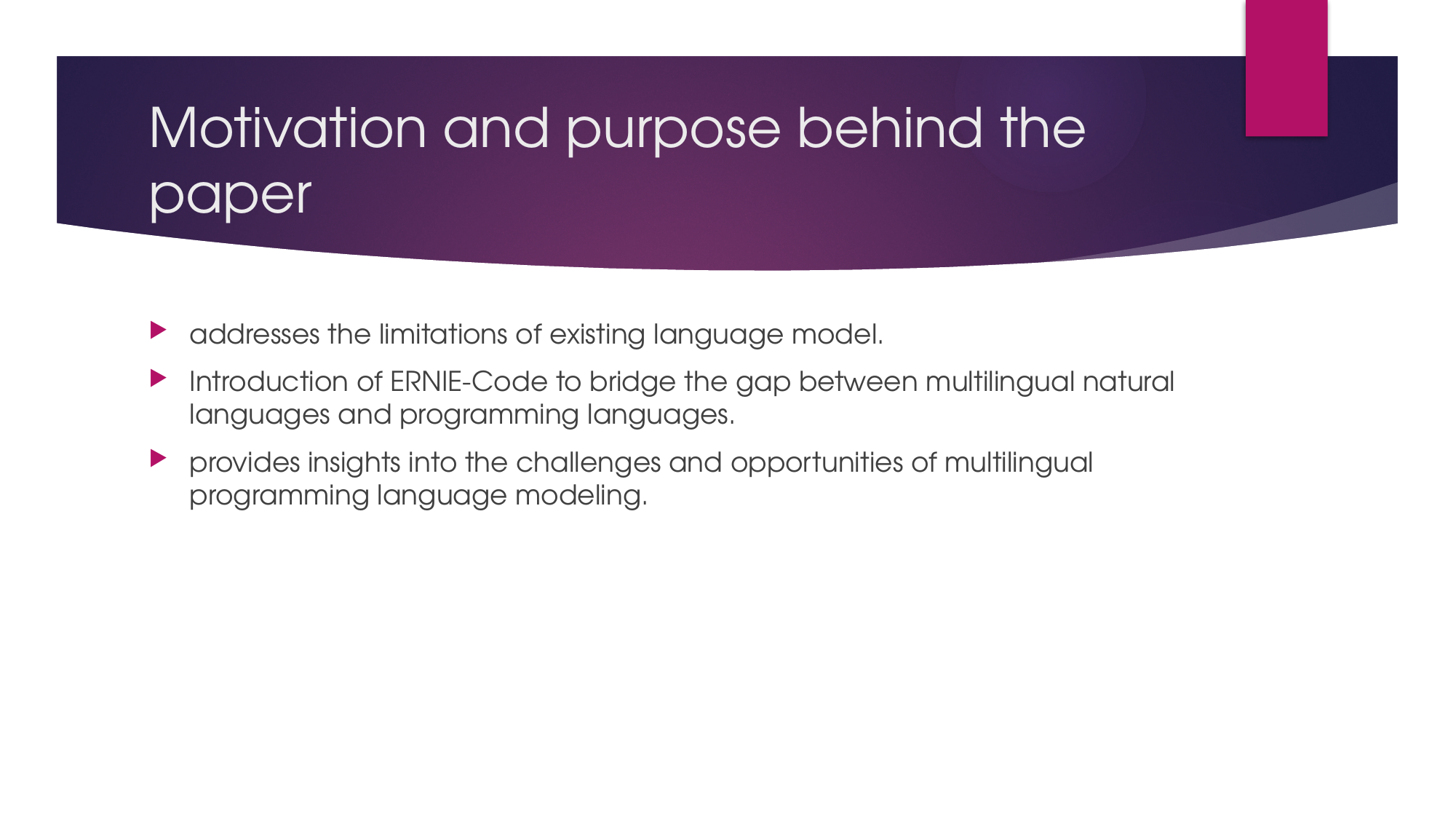

# Motivation and purpose behind the paper
addresses the limitations of existing language model.
Introduction of ERNIE-Code to bridge the gap between multilingual natural languages and programming languages.
provides insights into the challenges and opportunities of multilingual programming language modeling.